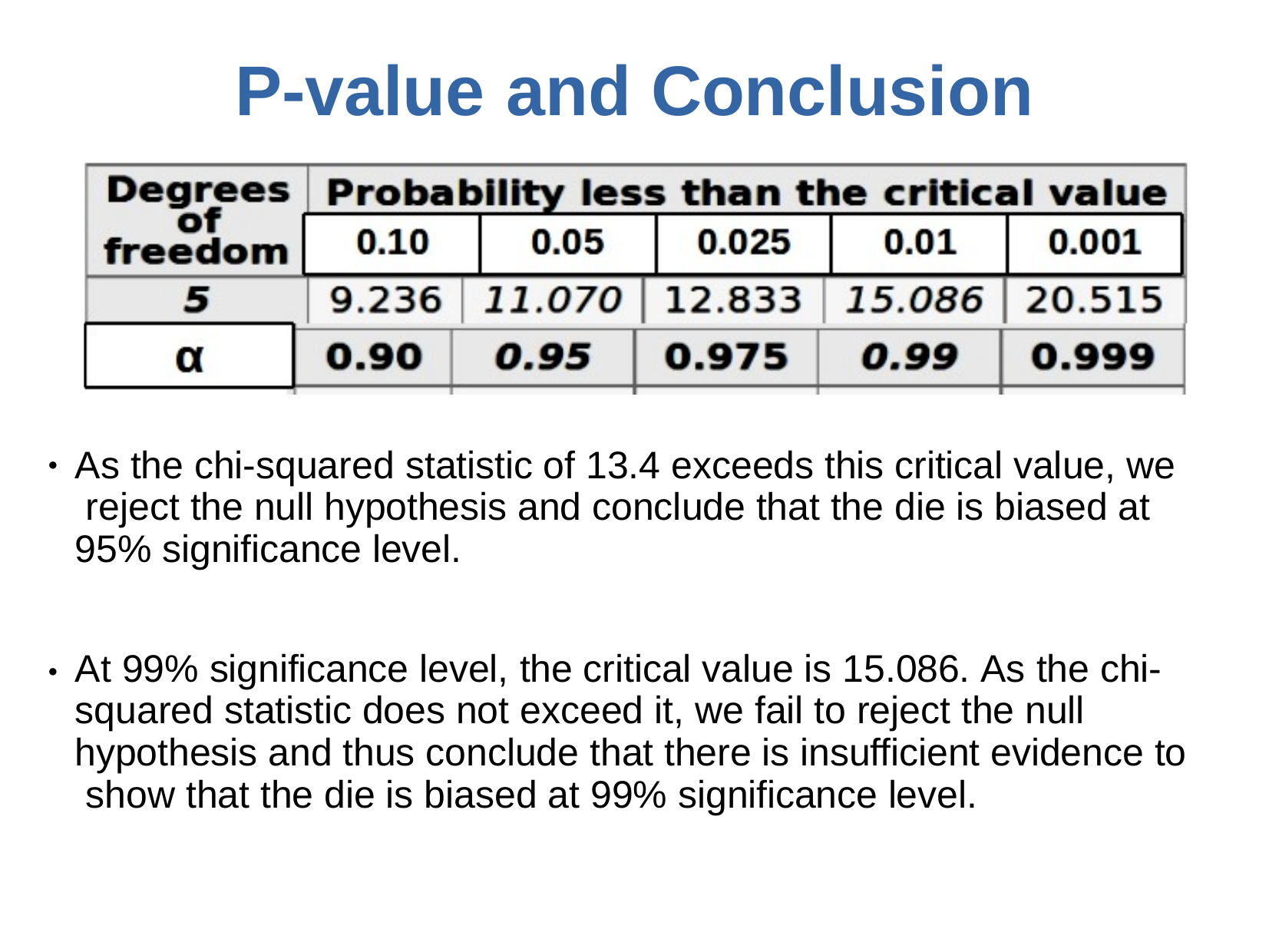

# P-value	and Conclusion

As the chi-squared statistic of 13.4 exceeds this critical value, we  reject the null hypothesis and conclude that the die is biased at  95% significance level.
●
At 99% significance level, the critical value is 15.086. As the chi-  squared statistic does not exceed it, we fail to reject the null  hypothesis and thus conclude that there is insufficient evidence to  show that the die is biased at 99% significance level.
●